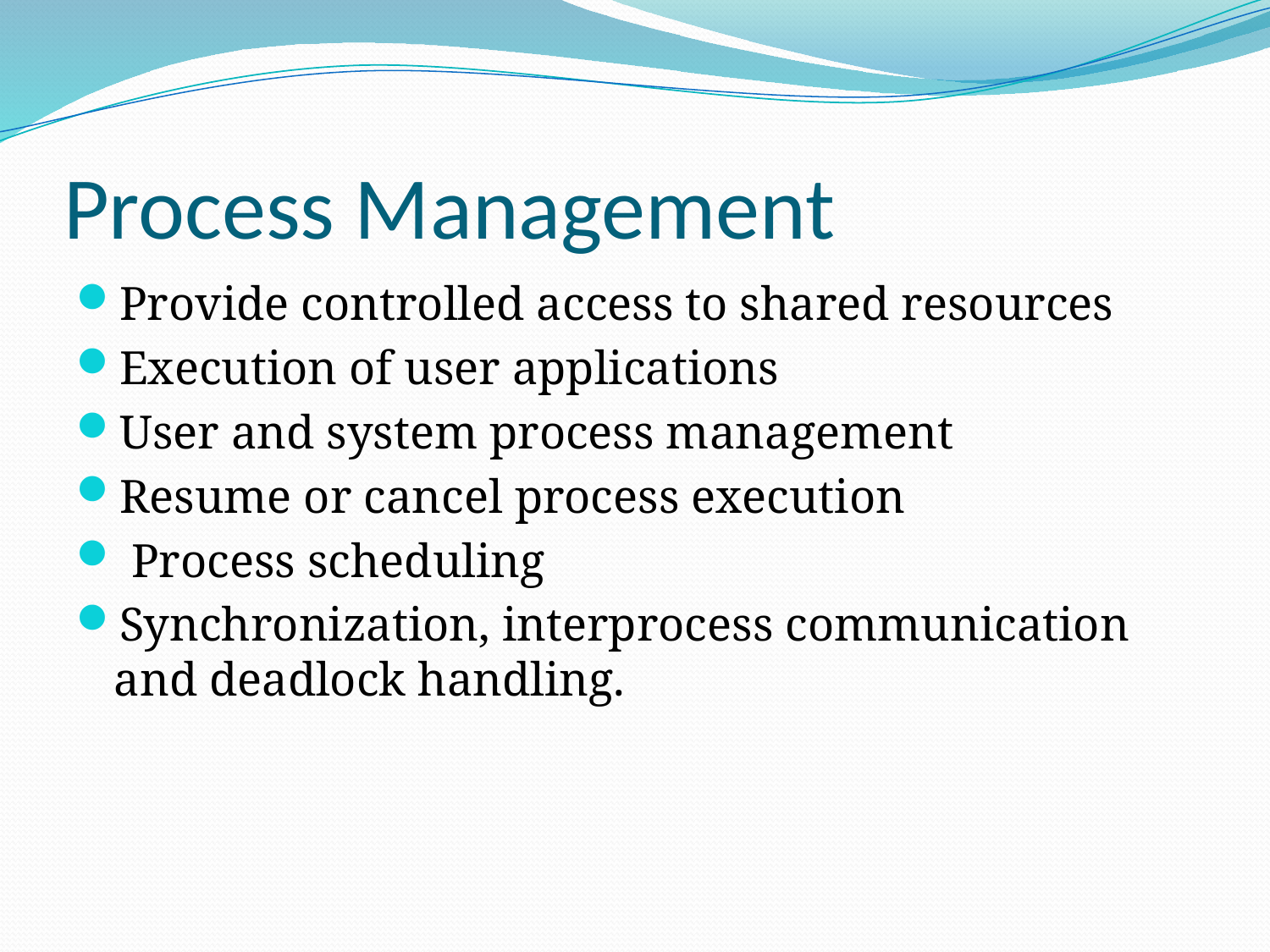

# Process Management
Provide controlled access to shared resources
Execution of user applications
User and system process management
Resume or cancel process execution
 Process scheduling
Synchronization, interprocess communication and deadlock handling.